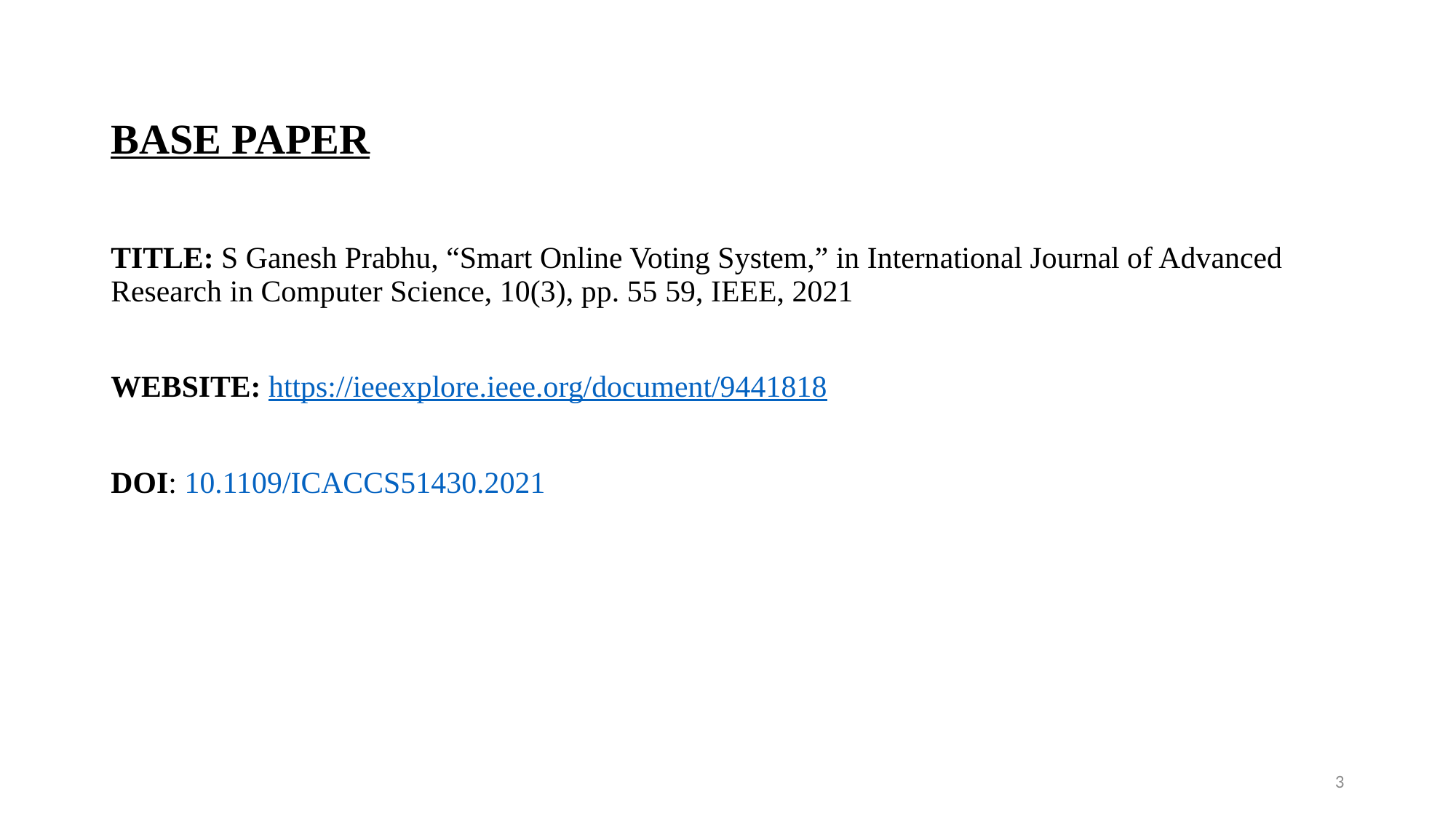

# BASE PAPER
TITLE: S Ganesh Prabhu, “Smart Online Voting System,” in International Journal of Advanced Research in Computer Science, 10(3), pp. 55 59, IEEE, 2021

WEBSITE: https://ieeexplore.ieee.org/document/9441818

DOI: 10.1109/ICACCS51430.2021
3